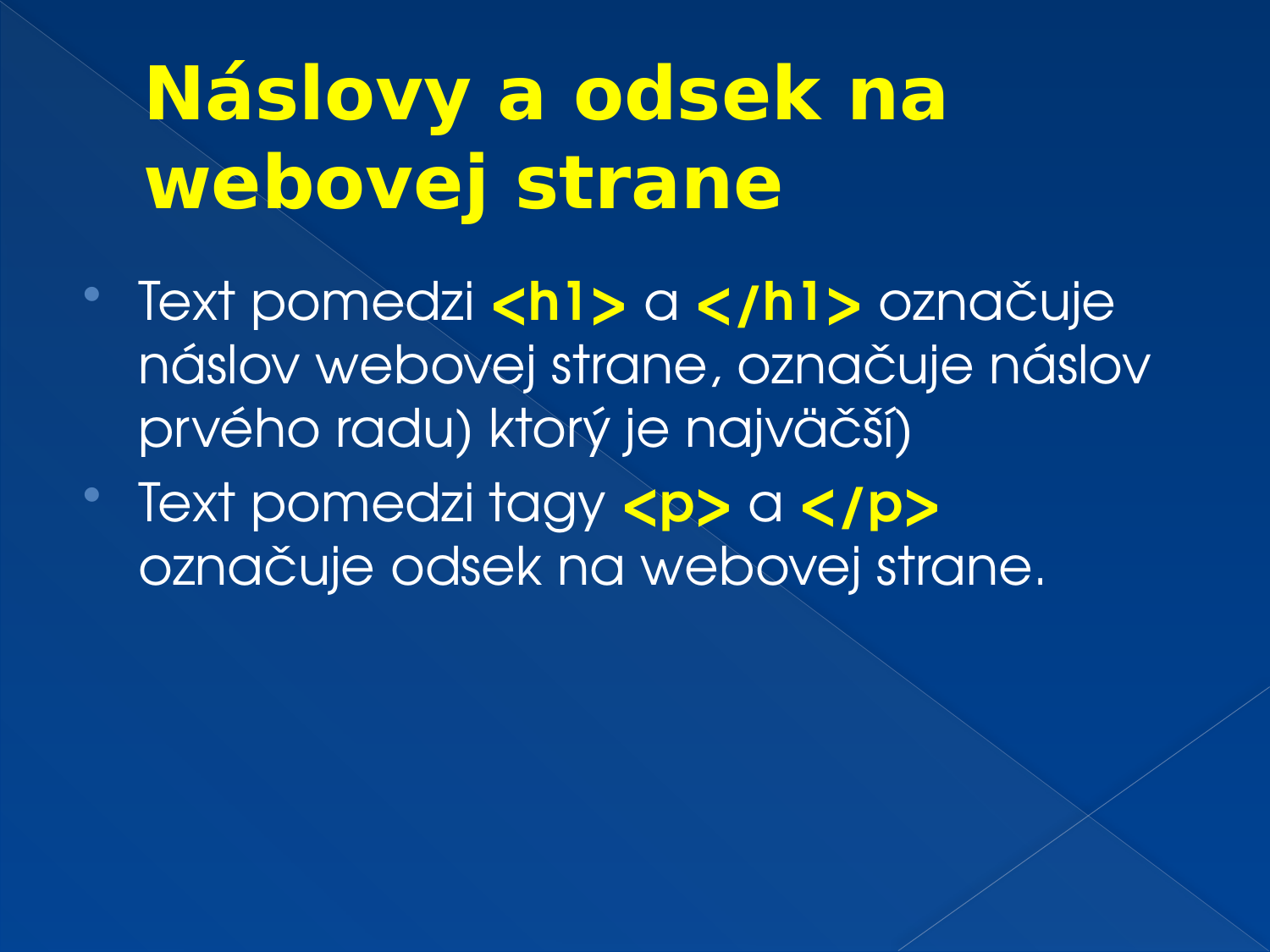

# Náslovy a odsek na webovej strane
Text pomedzi <h1> a </h1> označuje náslov webovej strane, označuje náslov prvého radu) ktorý je najväčší)
Text pomedzi tagy <p> a </p> označuje odsek na webovej strane.